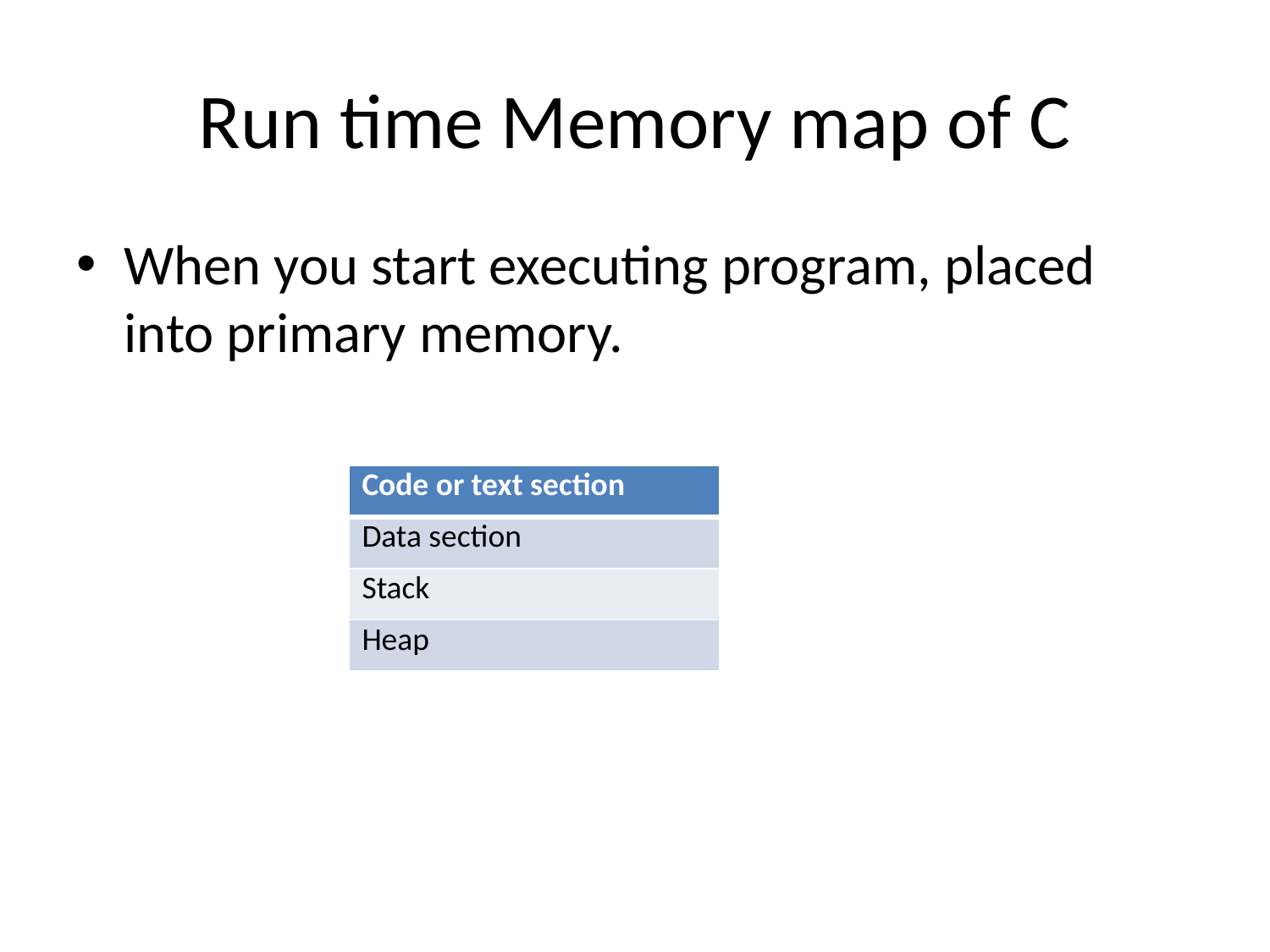

# Run time Memory map of C
When you start executing program, placed into primary memory.

| Code or text section |
| --- |
| Data section |
| Stack |
| Heap |